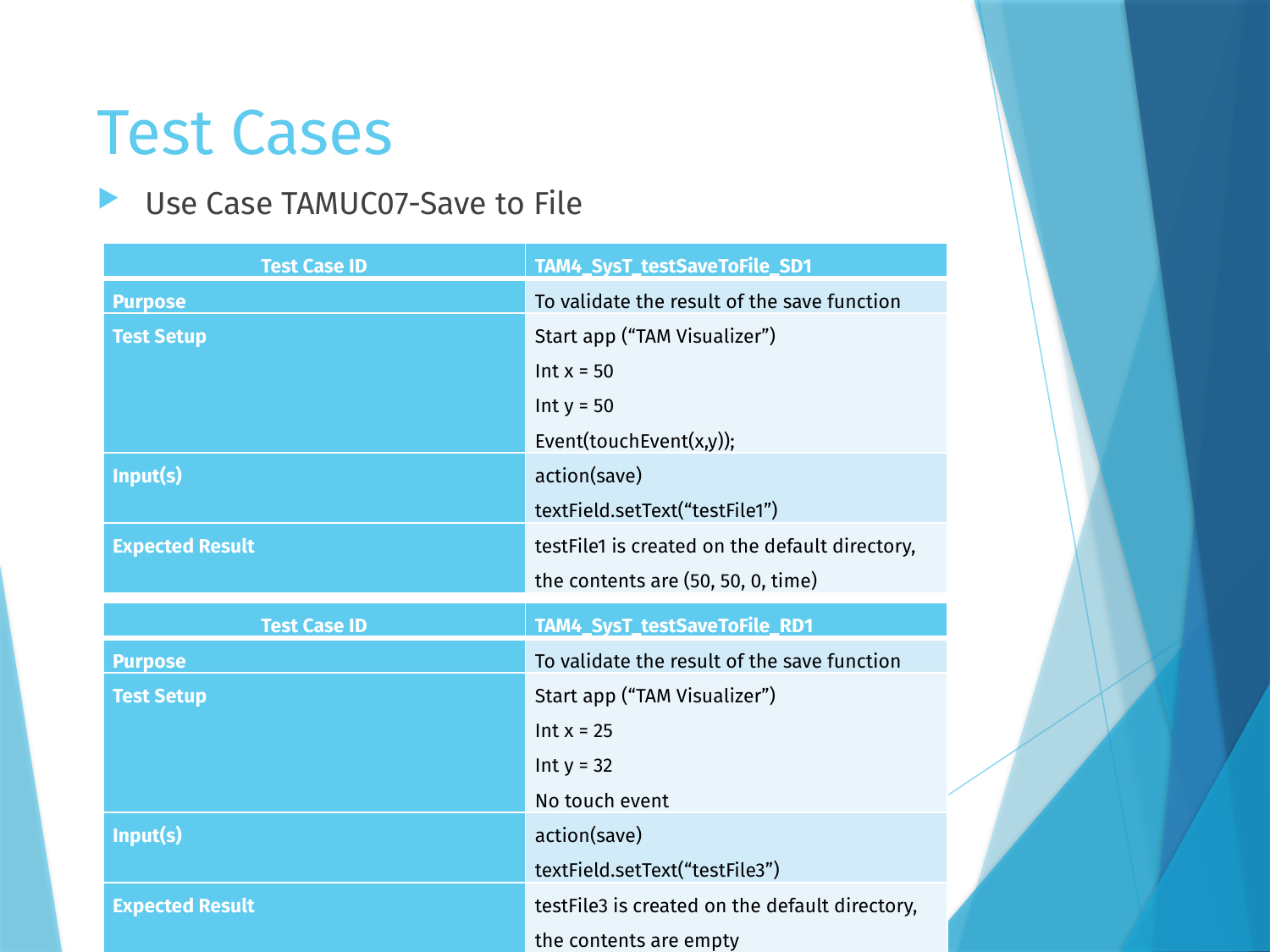

# Test Cases
Use Case TAMUC07-Save to File

| Test Case ID | TAM4\_SysT\_testSaveToFile\_SD1 |
| --- | --- |
| Purpose | To validate the result of the save function |
| Test Setup | Start app (“TAM Visualizer”) Int x = 50 Int y = 50 Event(touchEvent(x,y)); |
| Input(s) | action(save) textField.setText(“testFile1”) |
| Expected Result | testFile1 is created on the default directory, the contents are (50, 50, 0, time) |
| Test Case ID | TAM4\_SysT\_testSaveToFile\_RD1 |
| --- | --- |
| Purpose | To validate the result of the save function |
| Test Setup | Start app (“TAM Visualizer”) Int x = 25 Int y = 32 No touch event |
| Input(s) | action(save) textField.setText(“testFile3”) |
| Expected Result | testFile3 is created on the default directory, the contents are empty |